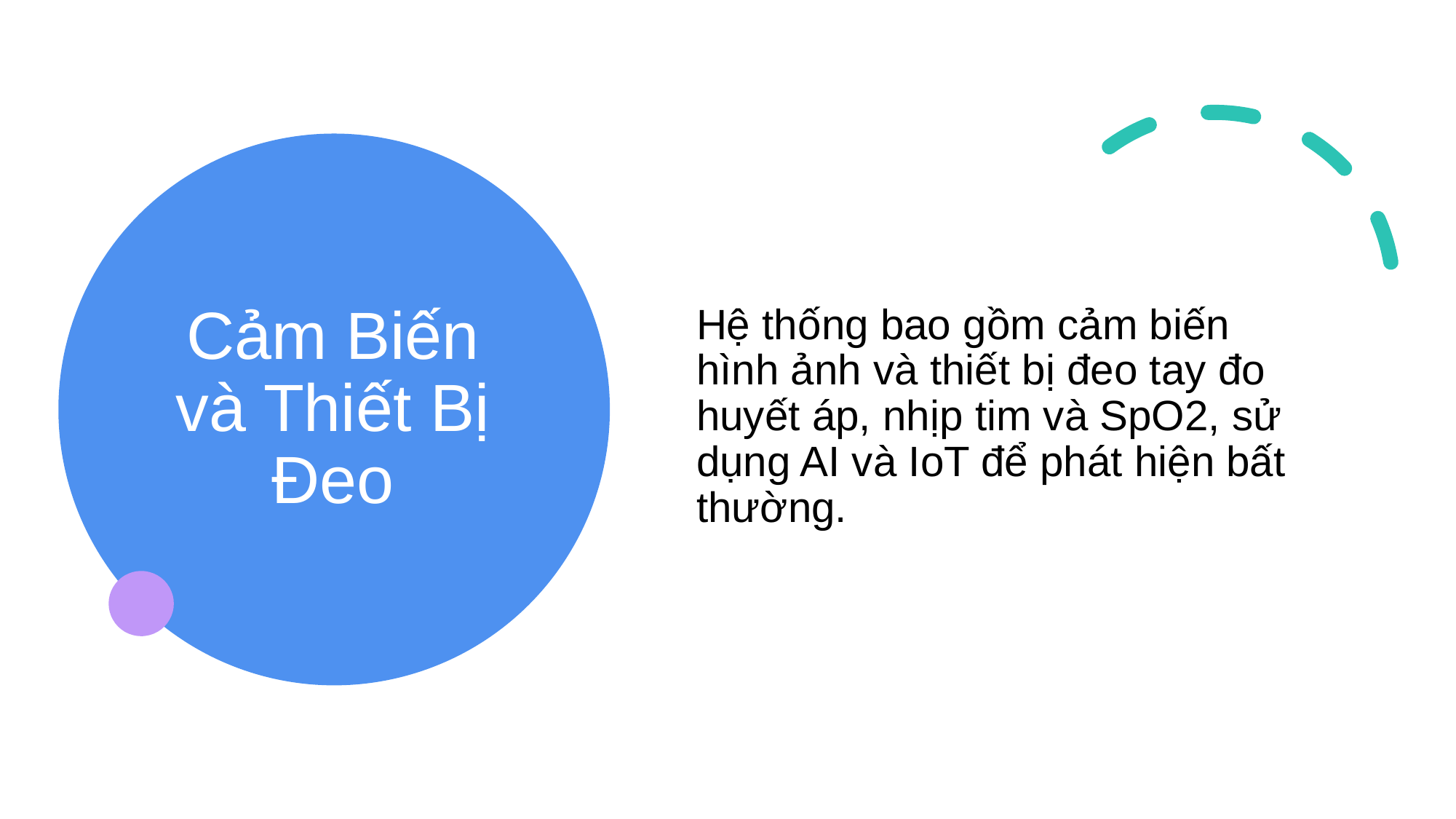

# Cảm Biến và Thiết Bị Đeo
Hệ thống bao gồm cảm biến hình ảnh và thiết bị đeo tay đo huyết áp, nhịp tim và SpO2, sử dụng AI và IoT để phát hiện bất thường.